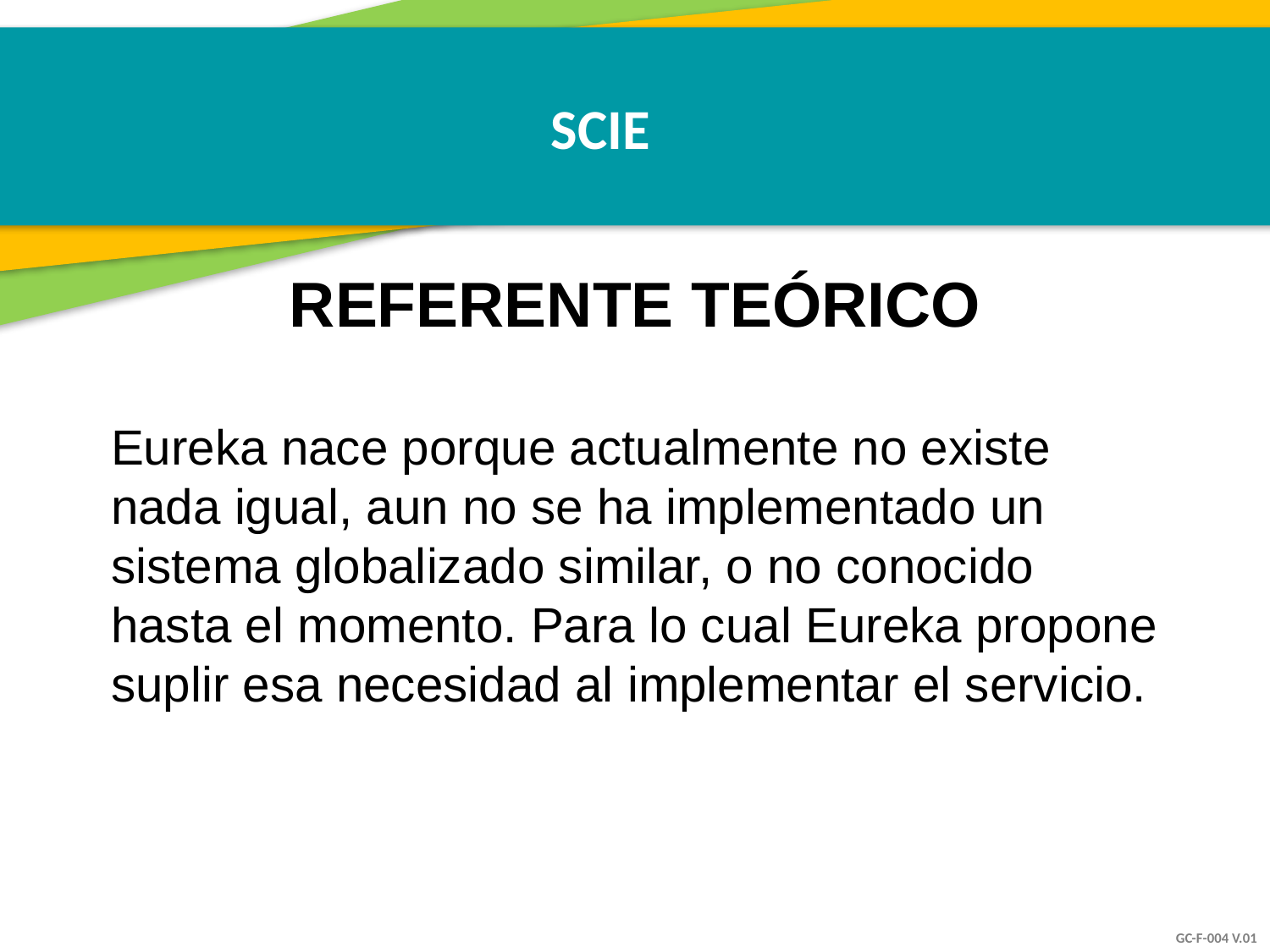

SCIE

REFERENTE TEÓRICO

Eureka nace porque actualmente no existe nada igual, aun no se ha implementado un sistema globalizado similar, o no conocido hasta el momento. Para lo cual Eureka propone suplir esa necesidad al implementar el servicio.